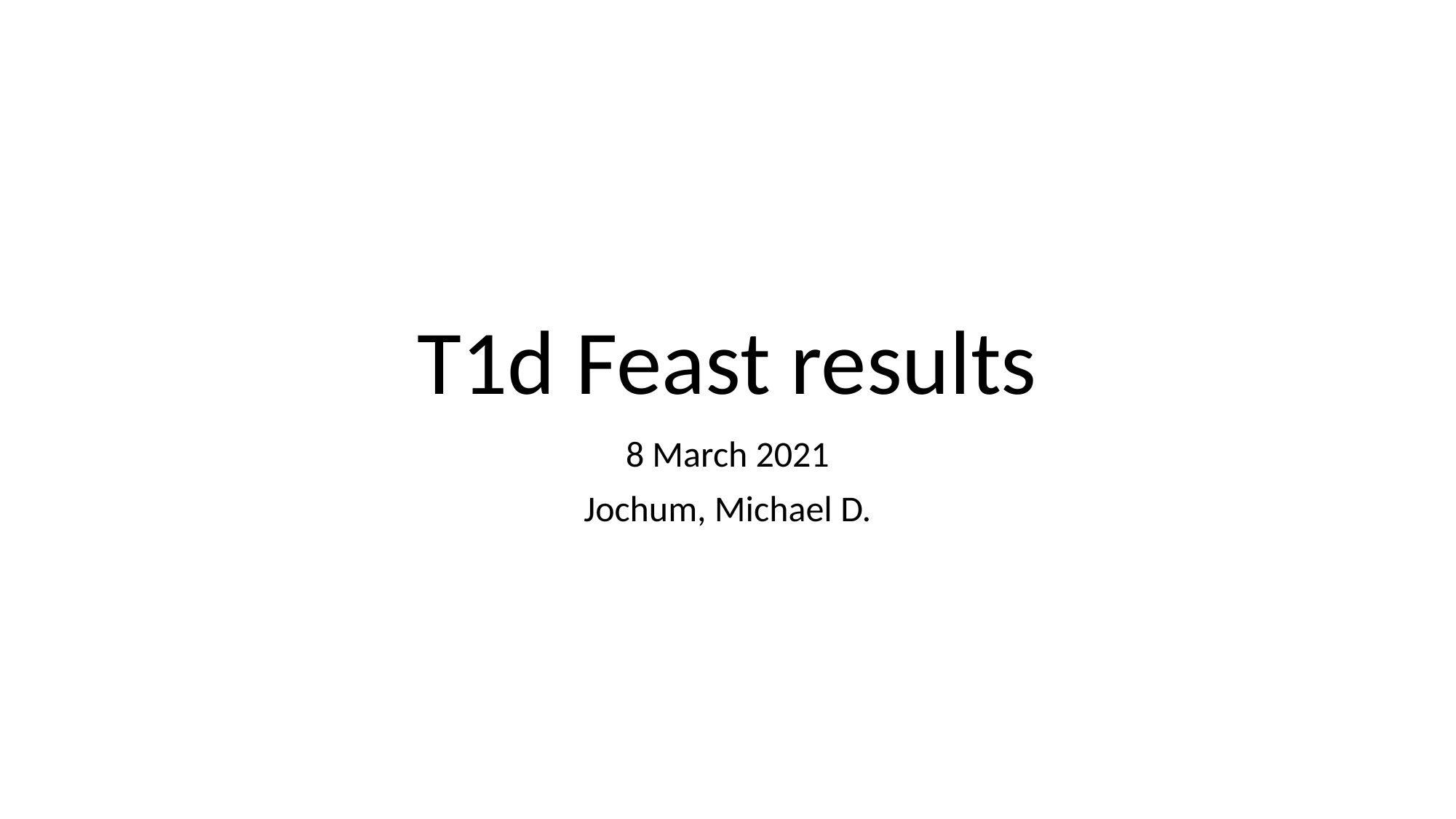

# T1d Feast results
8 March 2021
Jochum, Michael D.